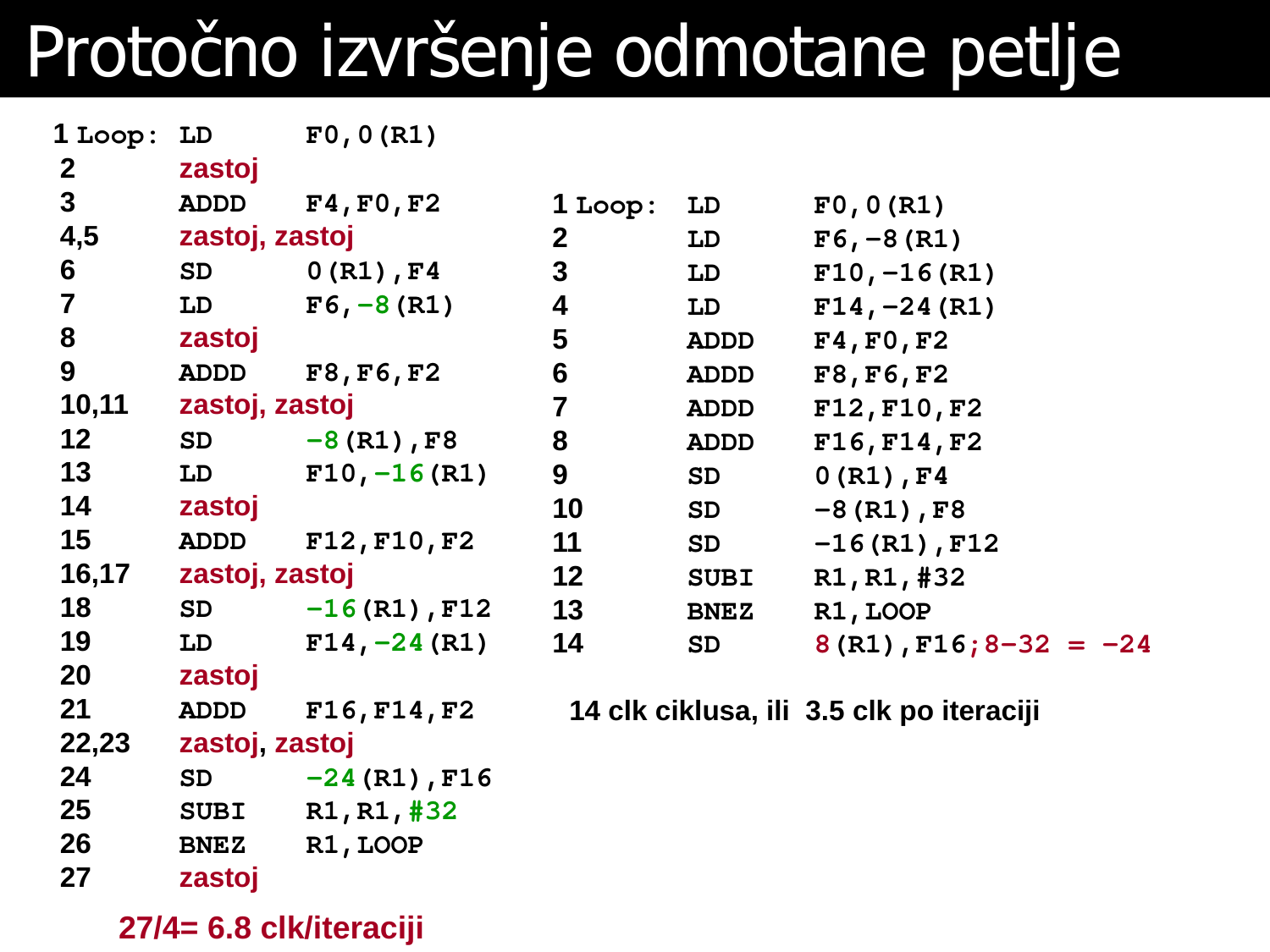

# Protočno izvršenje odmotane petlje
 1 Loop:	LD	F0,0(R1)
  2	zastoj
  3	ADDD	F4,F0,F2
  4,5	zastoj, zastoj
  6	SD	0(R1),F4
  7	LD	F6,-8(R1)
  8	zastoj
  9	ADDD	F8,F6,F2
  10,11	zastoj, zastoj
  12	SD	-8(R1),F8
  13	LD	F10,-16(R1)
  14	zastoj
  15	ADDD	F12,F10,F2
  16,17	zastoj, zastoj
  18	SD	-16(R1),F12
  19	LD	F14,-24(R1)
  20	zastoj
  21	ADDD	F16,F14,F2
  22,23	zastoj, zastoj
  24	SD	-24(R1),F16
  25	SUBI	R1,R1,#32
  26	BNEZ	R1,LOOP
  27	zastoj
1 Loop:	LD	F0,0(R1)
2	LD	F6,-8(R1)
3	LD	F10,-16(R1)
4	LD	F14,-24(R1)
5	ADDD	F4,F0,F2
6	ADDD	F8,F6,F2
7	ADDD	F12,F10,F2
8	ADDD	F16,F14,F2
9	SD	0(R1),F4
10	SD	-8(R1),F8
11	SD	-16(R1),F12
12	SUBI	R1,R1,#32
13	BNEZ	R1,LOOP
14	SD	8(R1),F16;8-32 = -24
 14 clk ciklusa, ili  3.5 clk po iteraciji

27/4= 6.8 clk/iteraciji